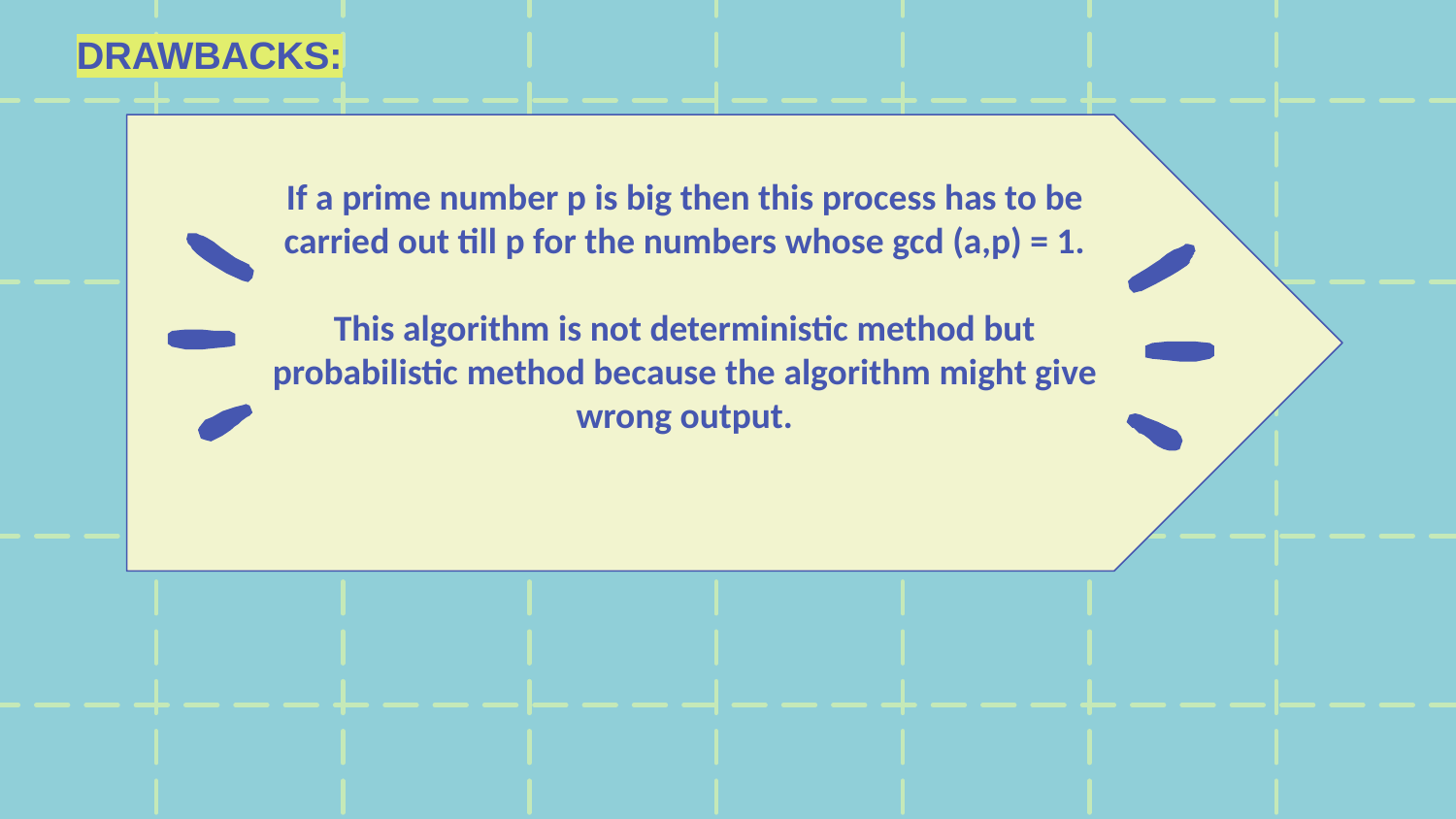

DRAWBACKS:
# If a prime number p is big then this process has to be carried out till p for the numbers whose gcd (a,p) = 1. This algorithm is not deterministic method but probabilistic method because the algorithm might give wrong output.